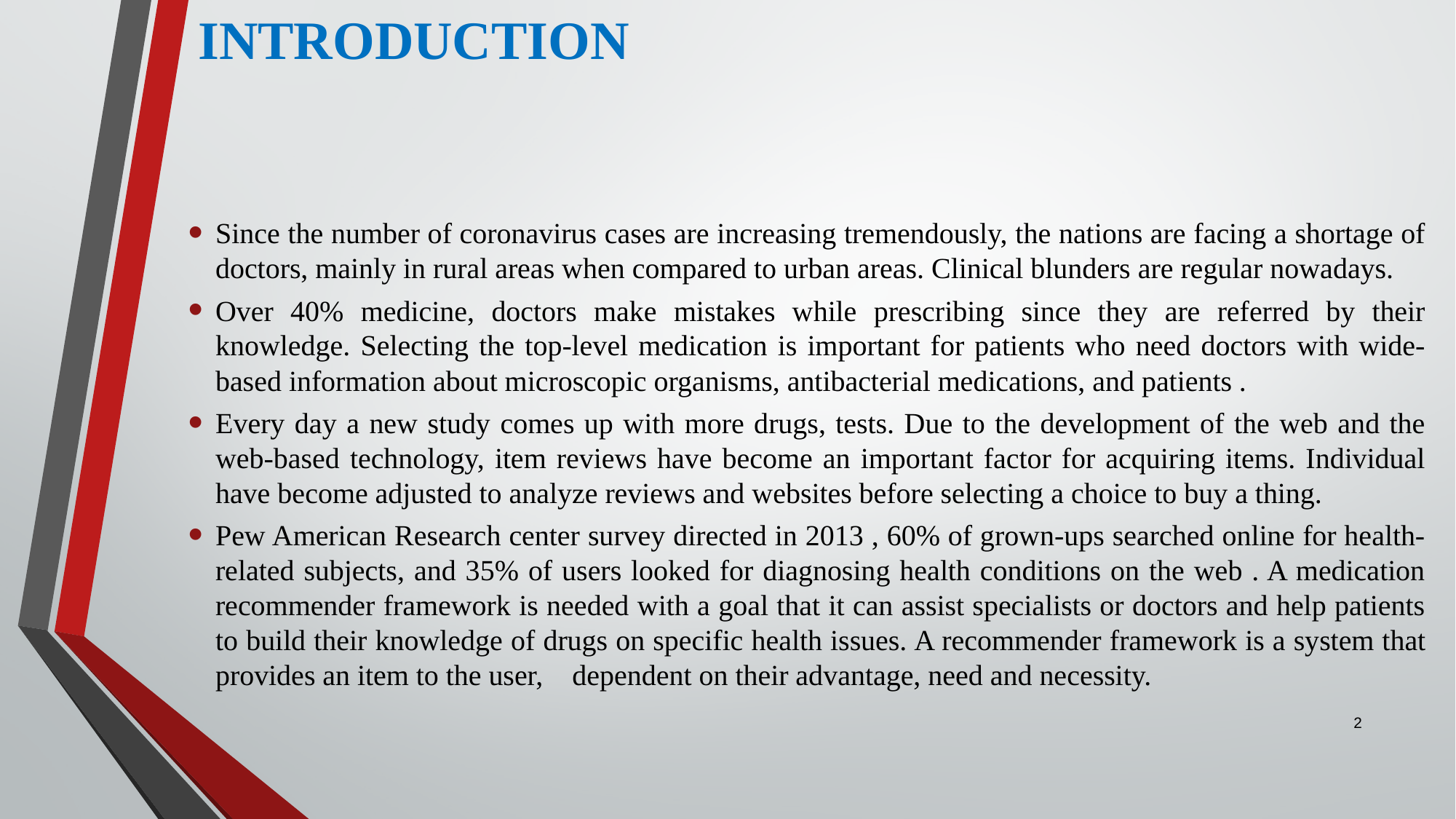

# INTRODUCTION
Since the number of coronavirus cases are increasing tremendously, the nations are facing a shortage of doctors, mainly in rural areas when compared to urban areas. Clinical blunders are regular nowadays.
Over 40% medicine, doctors make mistakes while prescribing since they are referred by their knowledge. Selecting the top-level medication is important for patients who need doctors with wide-based information about microscopic organisms, antibacterial medications, and patients .
Every day a new study comes up with more drugs, tests. Due to the development of the web and the web-based technology, item reviews have become an important factor for acquiring items. Individual have become adjusted to analyze reviews and websites before selecting a choice to buy a thing.
Pew American Research center survey directed in 2013 , 60% of grown-ups searched online for health- related subjects, and 35% of users looked for diagnosing health conditions on the web . A medication recommender framework is needed with a goal that it can assist specialists or doctors and help patients to build their knowledge of drugs on specific health issues. A recommender framework is a system that provides an item to the user,    dependent on their advantage, need and necessity.

2